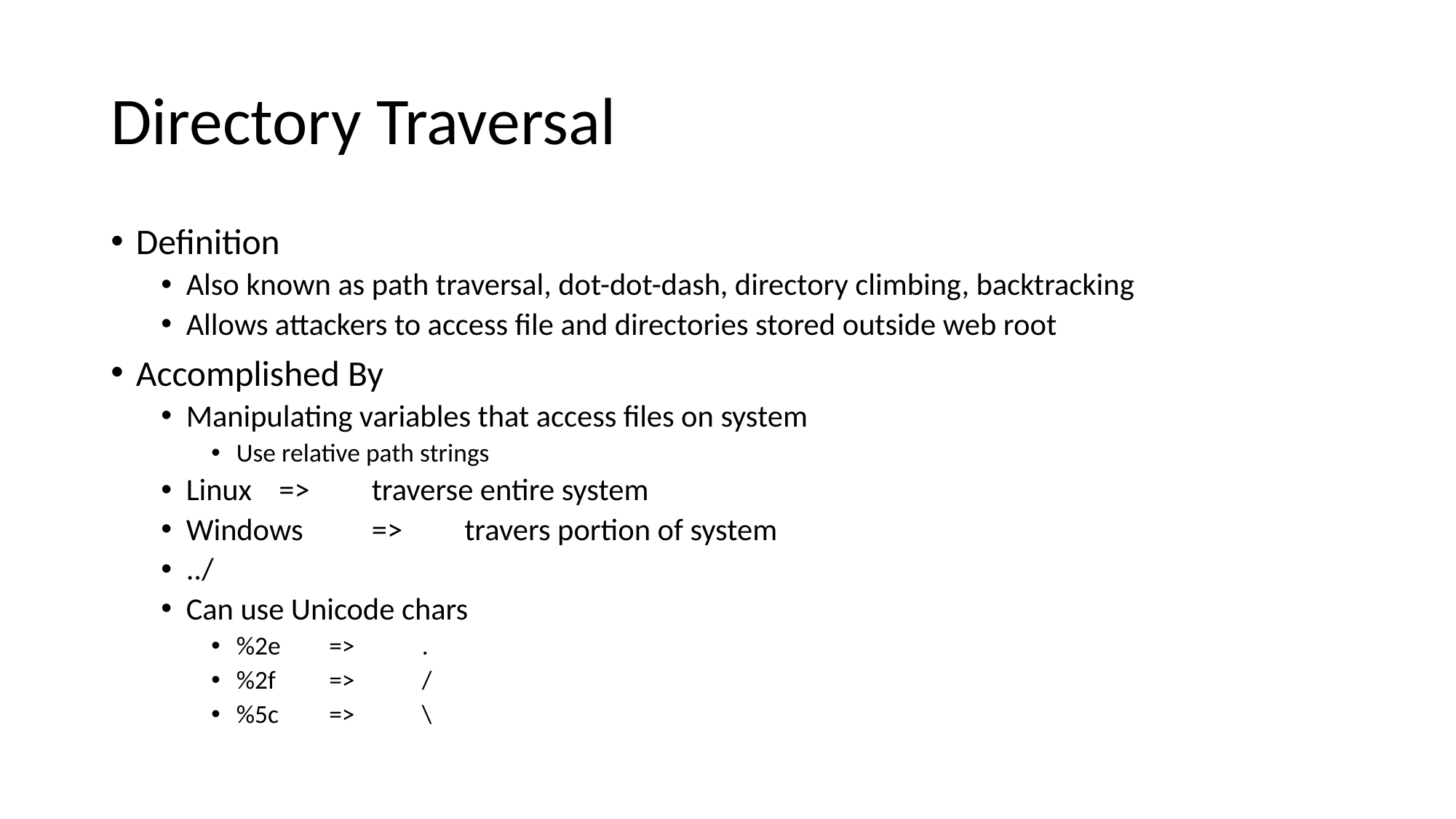

# Directory Traversal
Definition
Also known as path traversal, dot-dot-dash, directory climbing, backtracking
Allows attackers to access file and directories stored outside web root
Accomplished By
Manipulating variables that access files on system
Use relative path strings
Linux 	=> 	traverse entire system
Windows 	=> 	travers portion of system
../
Can use Unicode chars
%2e 	=> 	.
%2f 	=> 	/
%5c 	=> 	\